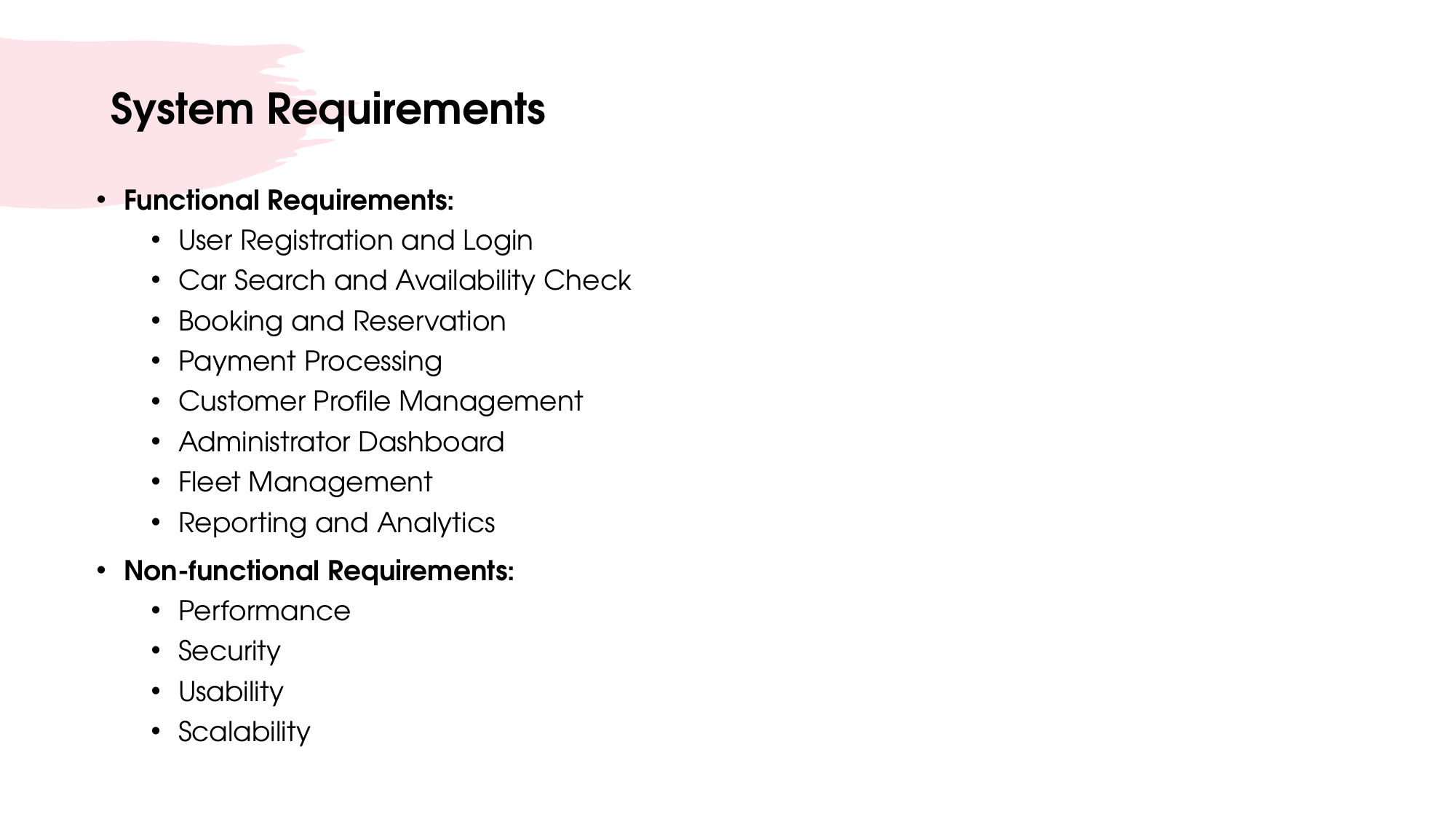

# System Requirements
Functional Requirements:
User Registration and Login
Car Search and Availability Check
Booking and Reservation
Payment Processing
Customer Profile Management
Administrator Dashboard
Fleet Management
Reporting and Analytics
Non-functional Requirements:
Performance
Security
Usability
Scalability